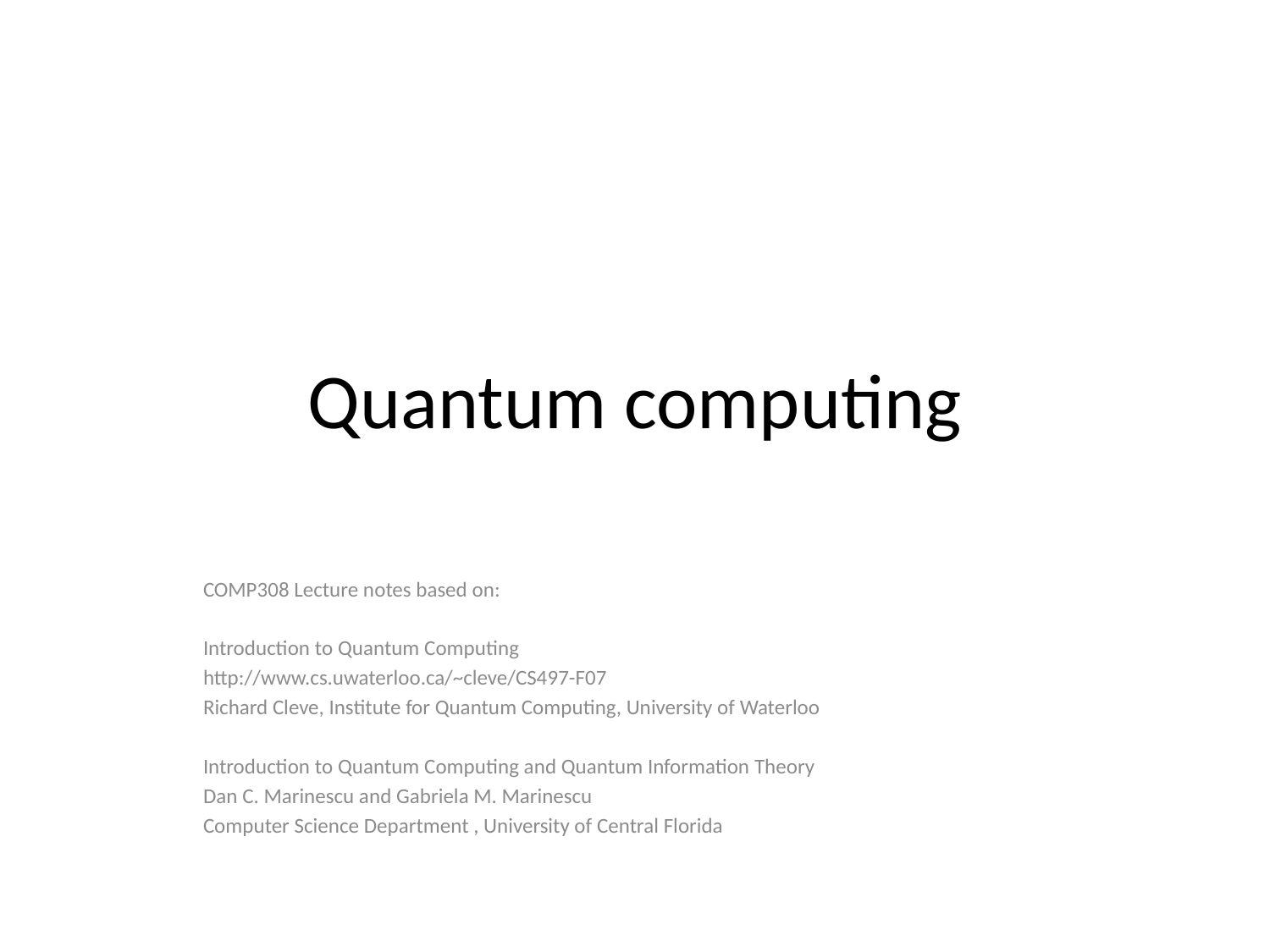

# Quantum computing

COMP308 Lecture notes based on:

Introduction to Quantum Computing
http://www.cs.uwaterloo.ca/~cleve/CS497-F07
Richard Cleve, Institute for Quantum Computing, University of Waterloo

Introduction to Quantum Computing and Quantum Information Theory
Dan C. Marinescu and Gabriela M. Marinescu
Computer Science Department , University of Central Florida